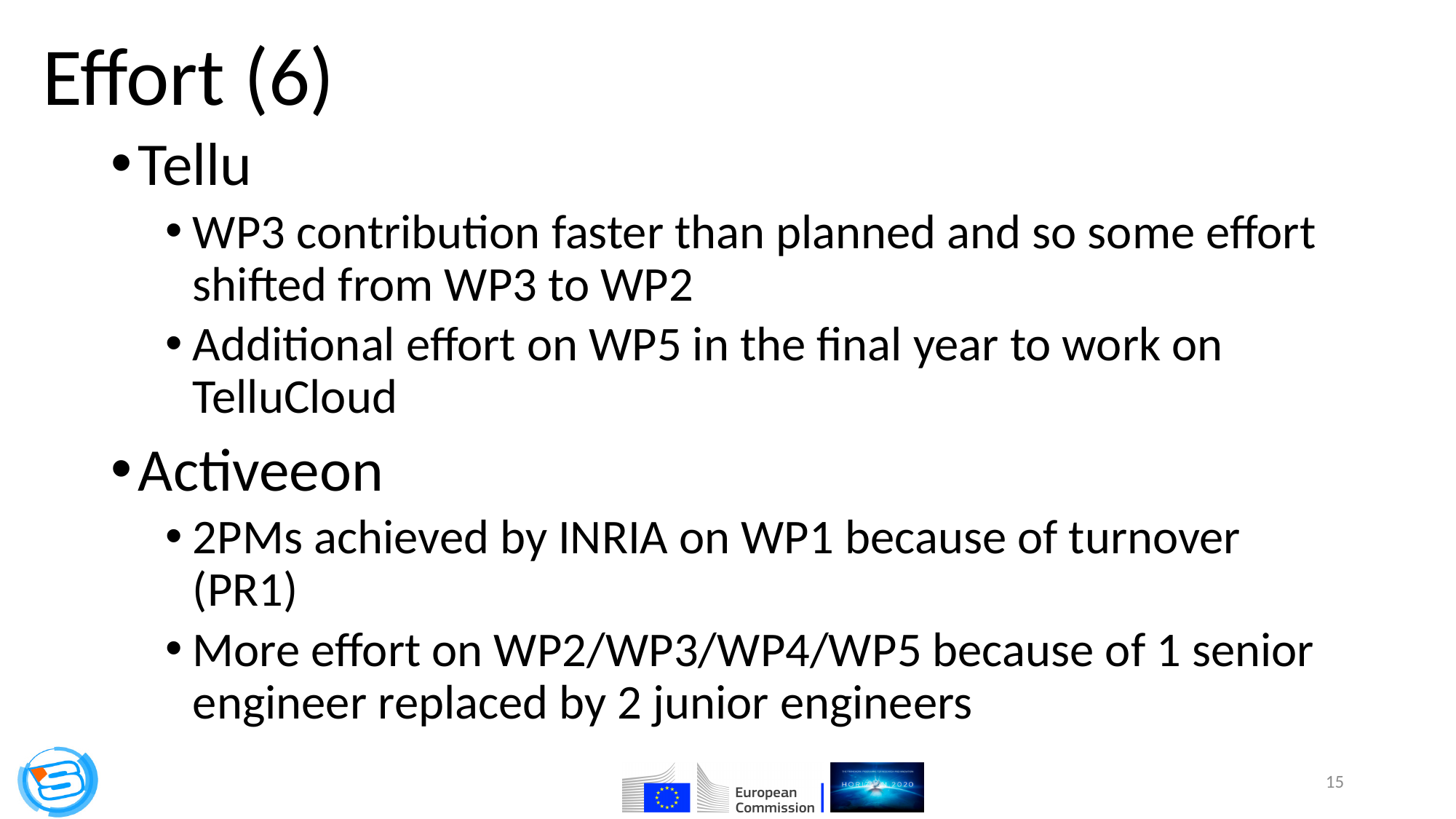

# Effort (6)
Tellu
WP3 contribution faster than planned and so some effort shifted from WP3 to WP2
Additional effort on WP5 in the final year to work on TelluCloud
Activeeon
2PMs achieved by INRIA on WP1 because of turnover (PR1)
More effort on WP2/WP3/WP4/WP5 because of 1 senior engineer replaced by 2 junior engineers
15